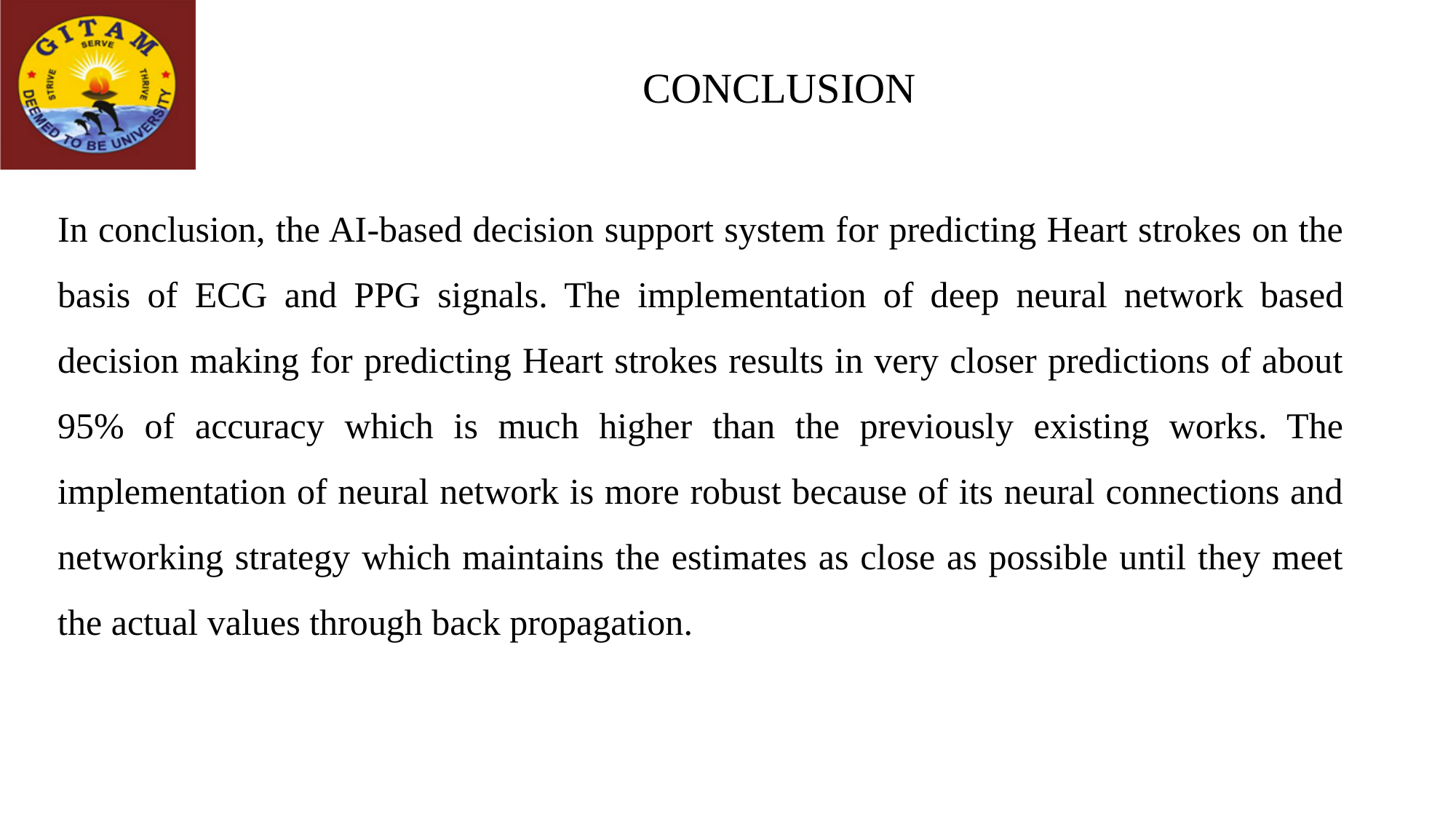

# CONCLUSION
In conclusion, the AI-based decision support system for predicting Heart strokes on the basis of ECG and PPG signals. The implementation of deep neural network based decision making for predicting Heart strokes results in very closer predictions of about 95% of accuracy which is much higher than the previously existing works. The implementation of neural network is more robust because of its neural connections and networking strategy which maintains the estimates as close as possible until they meet the actual values through back propagation.